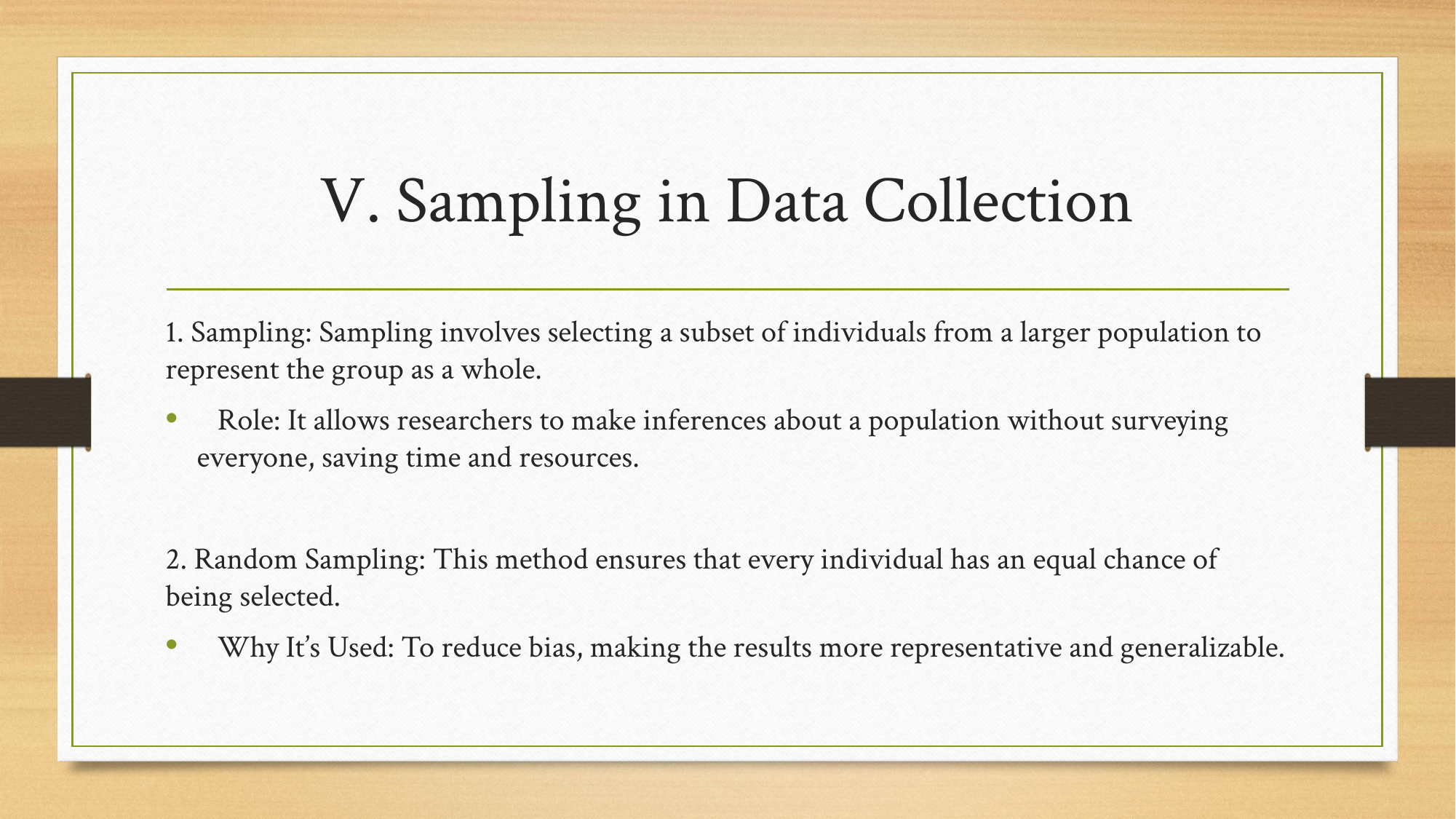

# V. Sampling in Data Collection
1. Sampling: Sampling involves selecting a subset of individuals from a larger population to represent the group as a whole.
   Role: It allows researchers to make inferences about a population without surveying everyone, saving time and resources.

2. Random Sampling: This method ensures that every individual has an equal chance of being selected.
   Why It’s Used: To reduce bias, making the results more representative and generalizable.